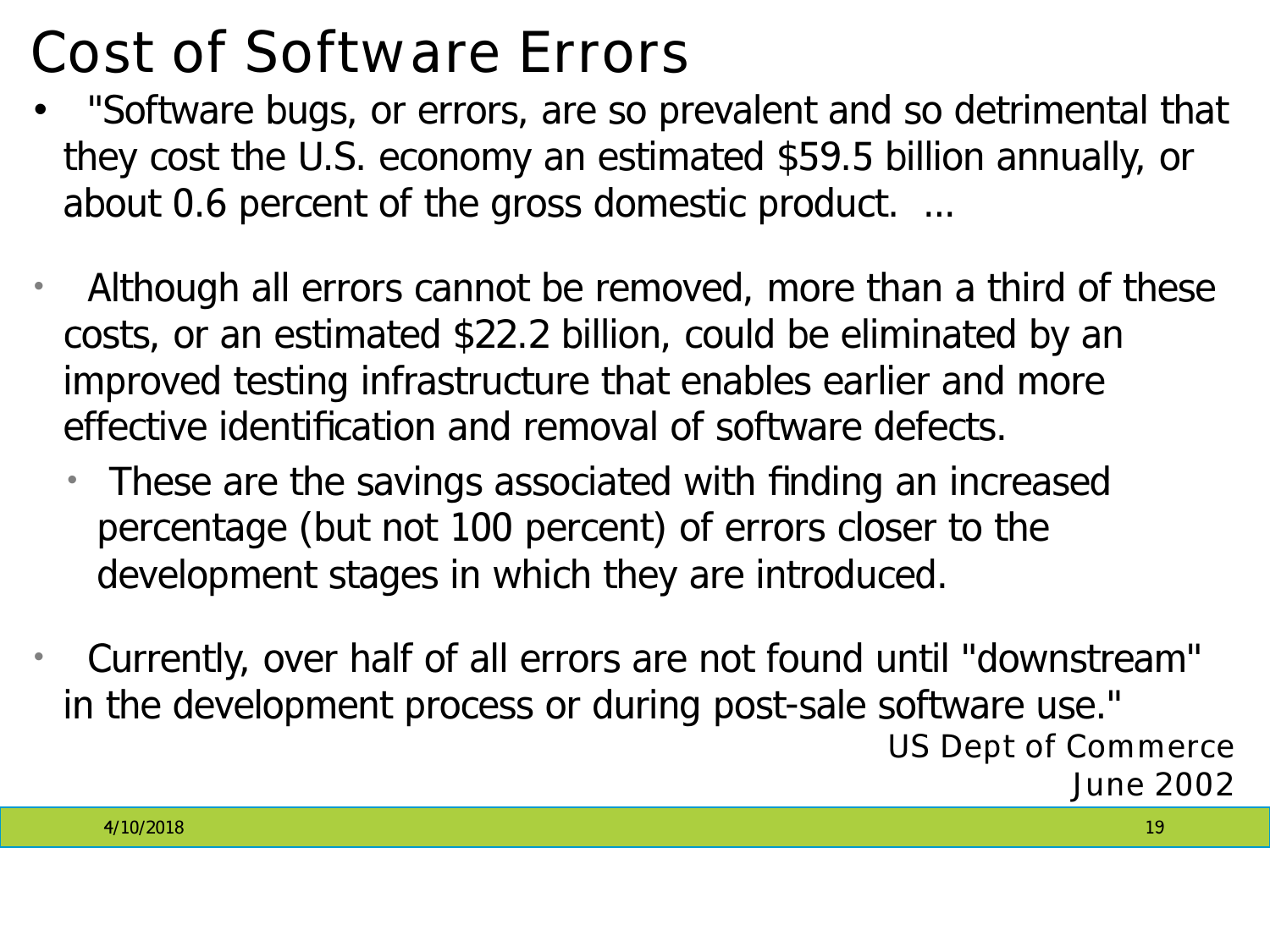

# Cost of Software Errors
  "Software bugs, or errors, are so prevalent and so detrimental that they cost the U.S. economy an estimated $59.5 billion annually, or about 0.6 percent of the gross domestic product.  …

  Although all errors cannot be removed, more than a third of these costs, or an estimated $22.2 billion, could be eliminated by an improved testing infrastructure that enables earlier and more effective identification and removal of software defects.
 These are the savings associated with finding an increased percentage (but not 100 percent) of errors closer to the development stages in which they are introduced.

  Currently, over half of all errors are not found until "downstream" in the development process or during post-sale software use."
US Dept of Commerce
June 2002
4/10/2018
19